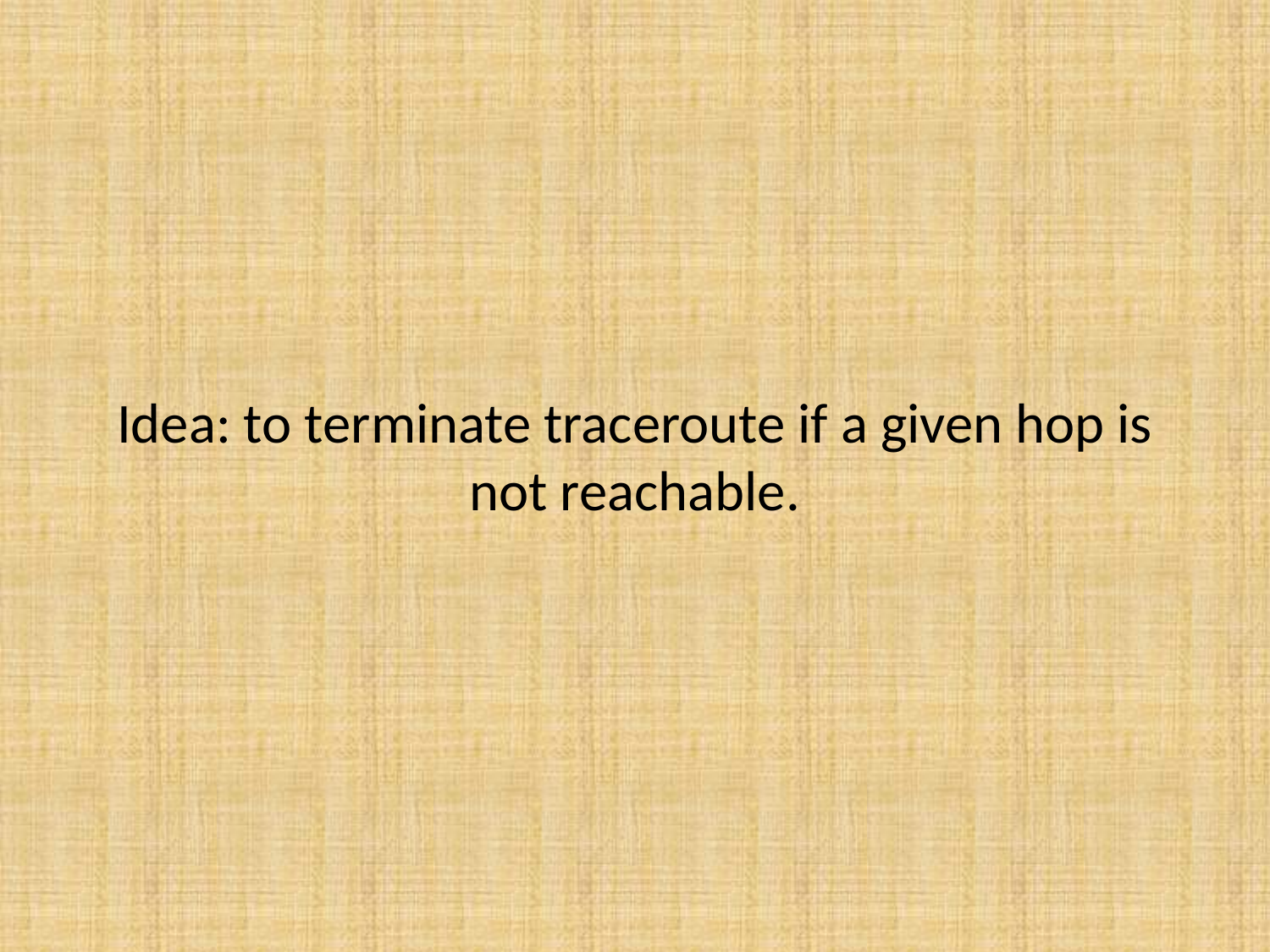

#

Idea: to terminate traceroute if a given hop is not reachable.